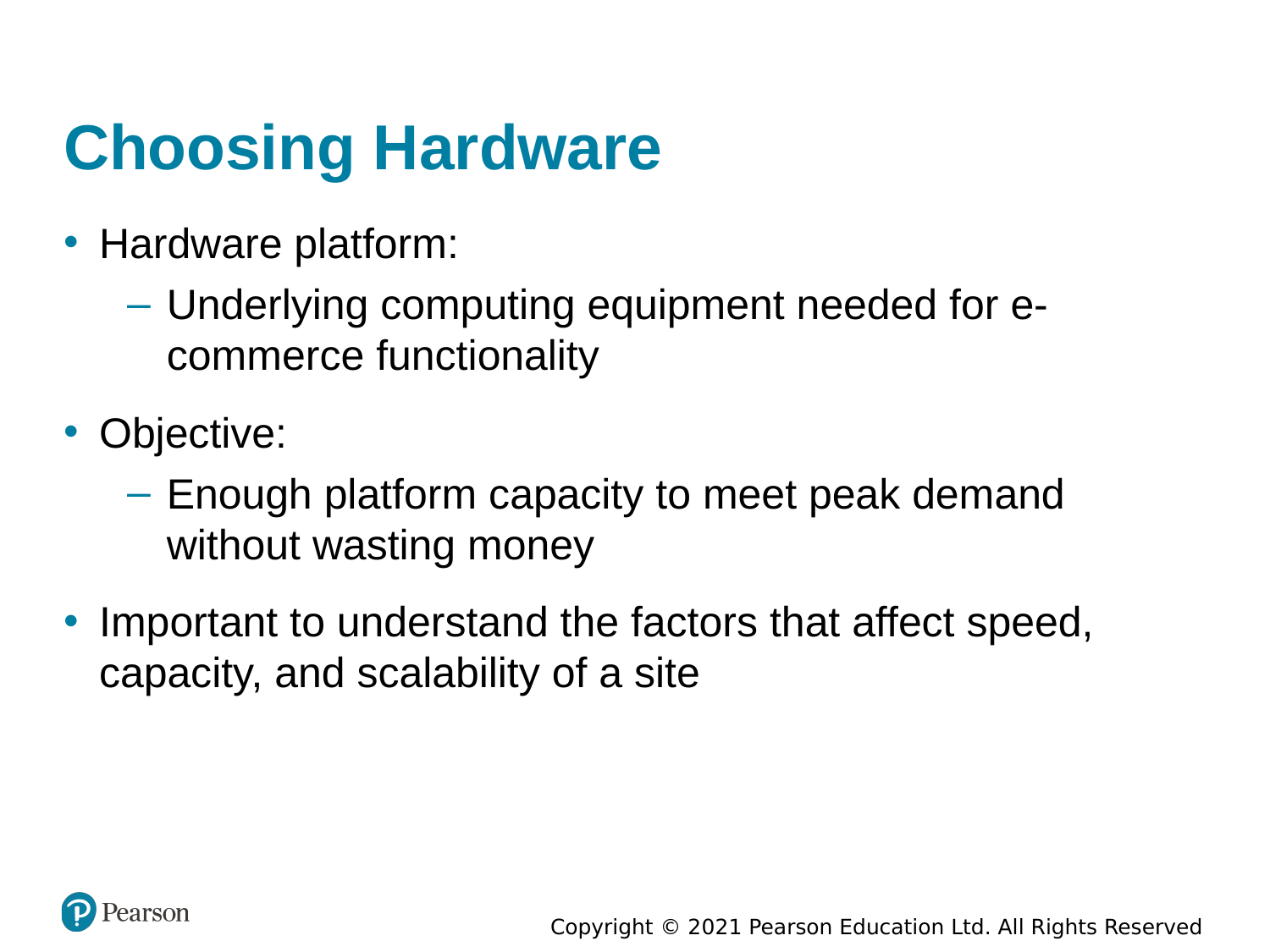

# Choosing Hardware
Hardware platform:
Underlying computing equipment needed for e-commerce functionality
Objective:
Enough platform capacity to meet peak demand without wasting money
Important to understand the factors that affect speed, capacity, and scalability of a site